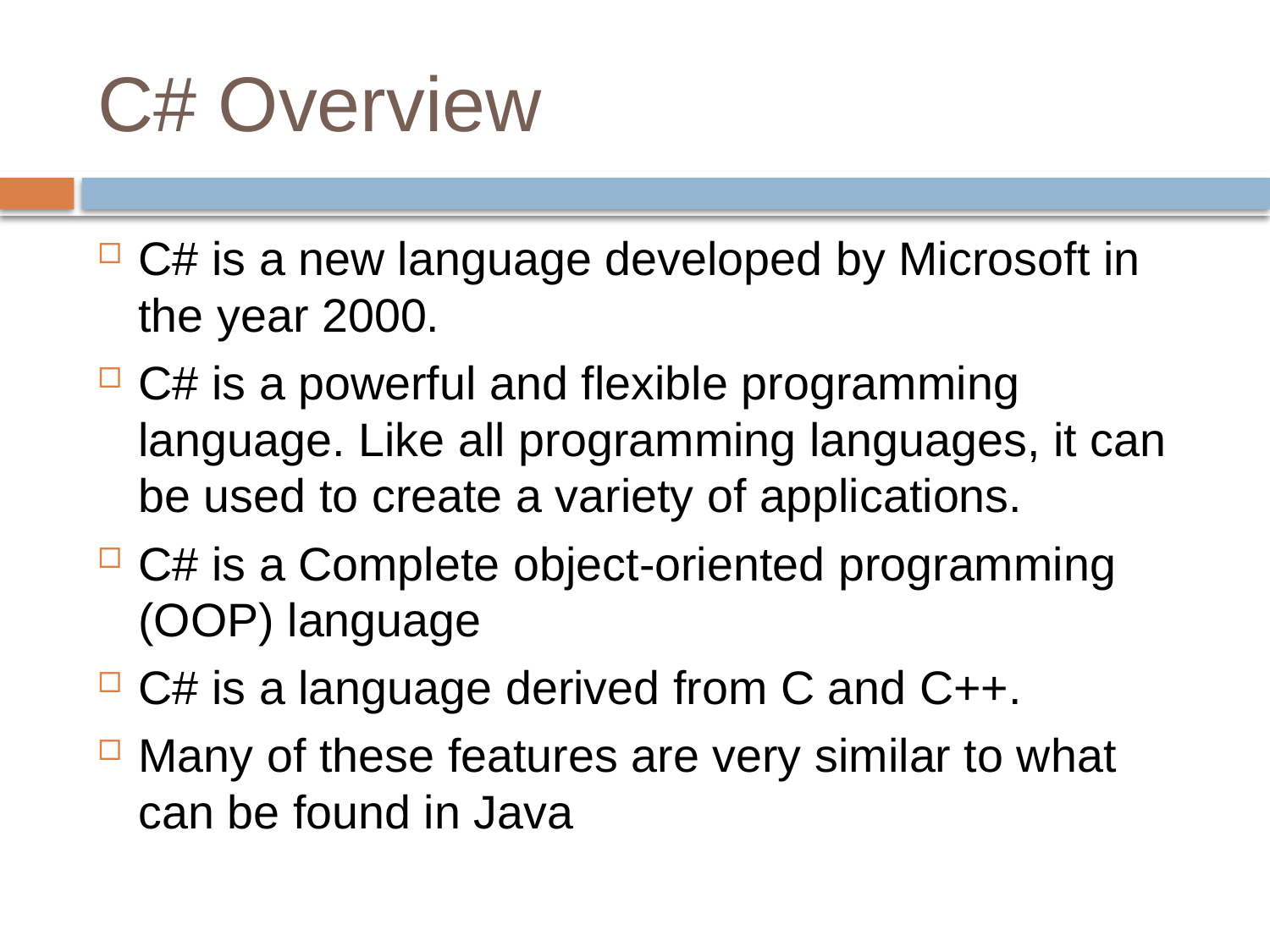

# C# Overview
C# is a new language developed by Microsoft in the year 2000.
C# is a powerful and flexible programming language. Like all programming languages, it can be used to create a variety of applications.
C# is a Complete object-oriented programming (OOP) language
C# is a language derived from C and C++.
Many of these features are very similar to what can be found in Java